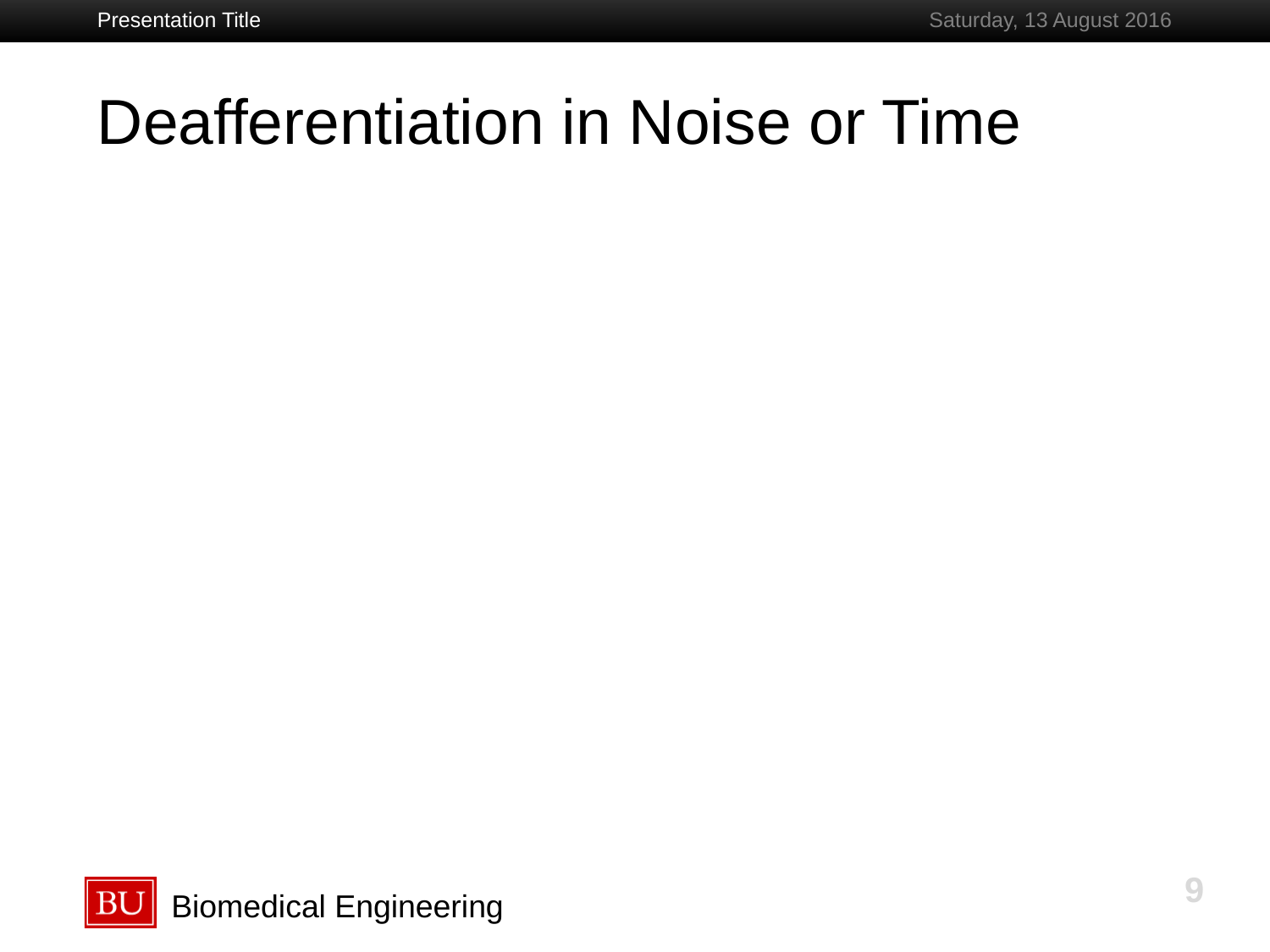

Presentation Title
Saturday, 13 August 2016
# Deafferentiation in Noise or Time

9